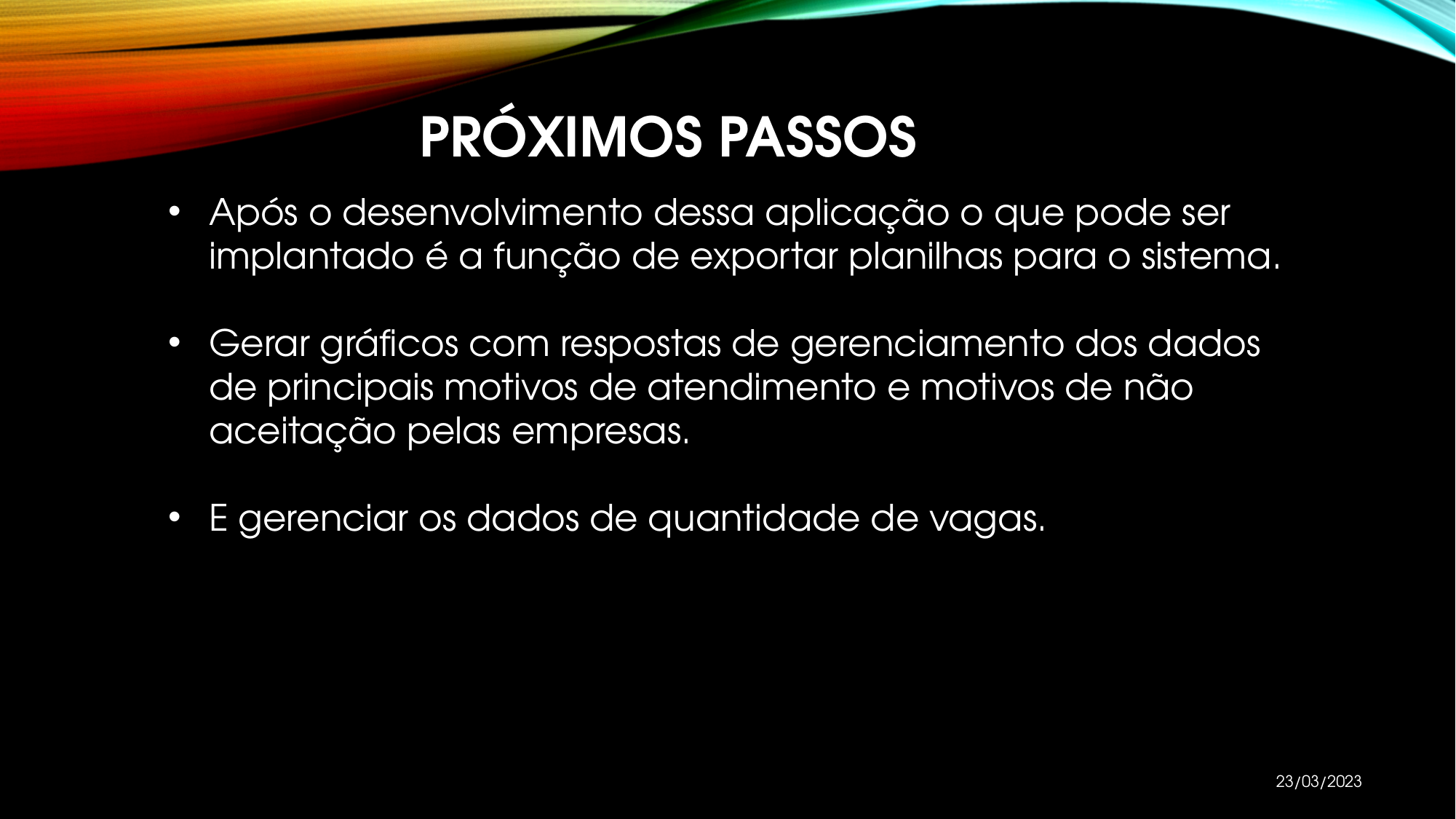

PRÓXIMOS PASSOS
Após o desenvolvimento dessa aplicação o que pode ser implantado é a função de exportar planilhas para o sistema.

Gerar gráficos com respostas de gerenciamento dos dados de principais motivos de atendimento e motivos de não aceitação pelas empresas.

E gerenciar os dados de quantidade de vagas.

23/03/2023